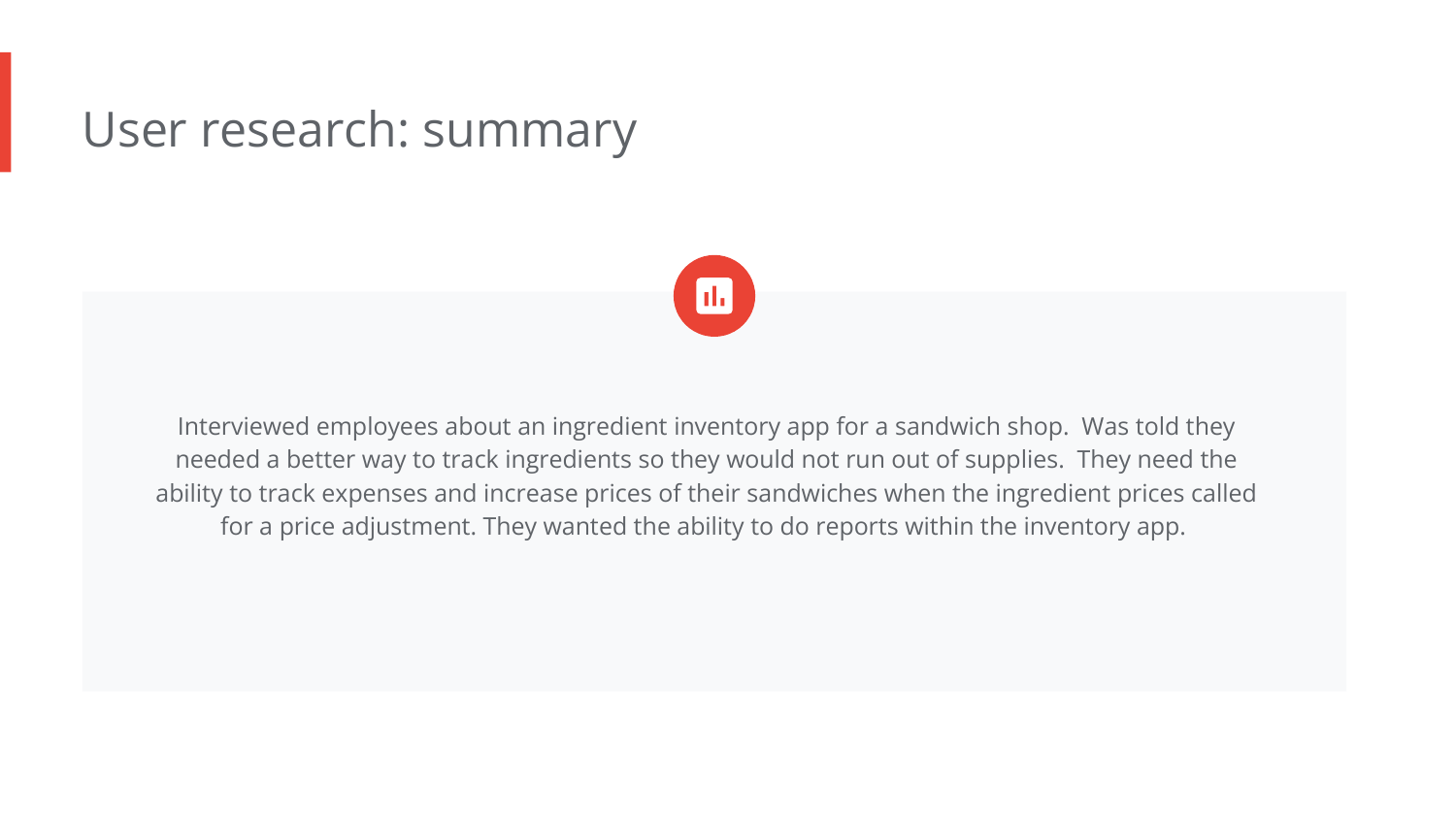

User research: summary

Interviewed employees about an ingredient inventory app for a sandwich shop.  Was told they needed a better way to track ingredients so they would not run out of supplies.  They need the ability to track expenses and increase prices of their sandwiches when the ingredient prices called for a price adjustment. They wanted the ability to do reports within the inventory app.